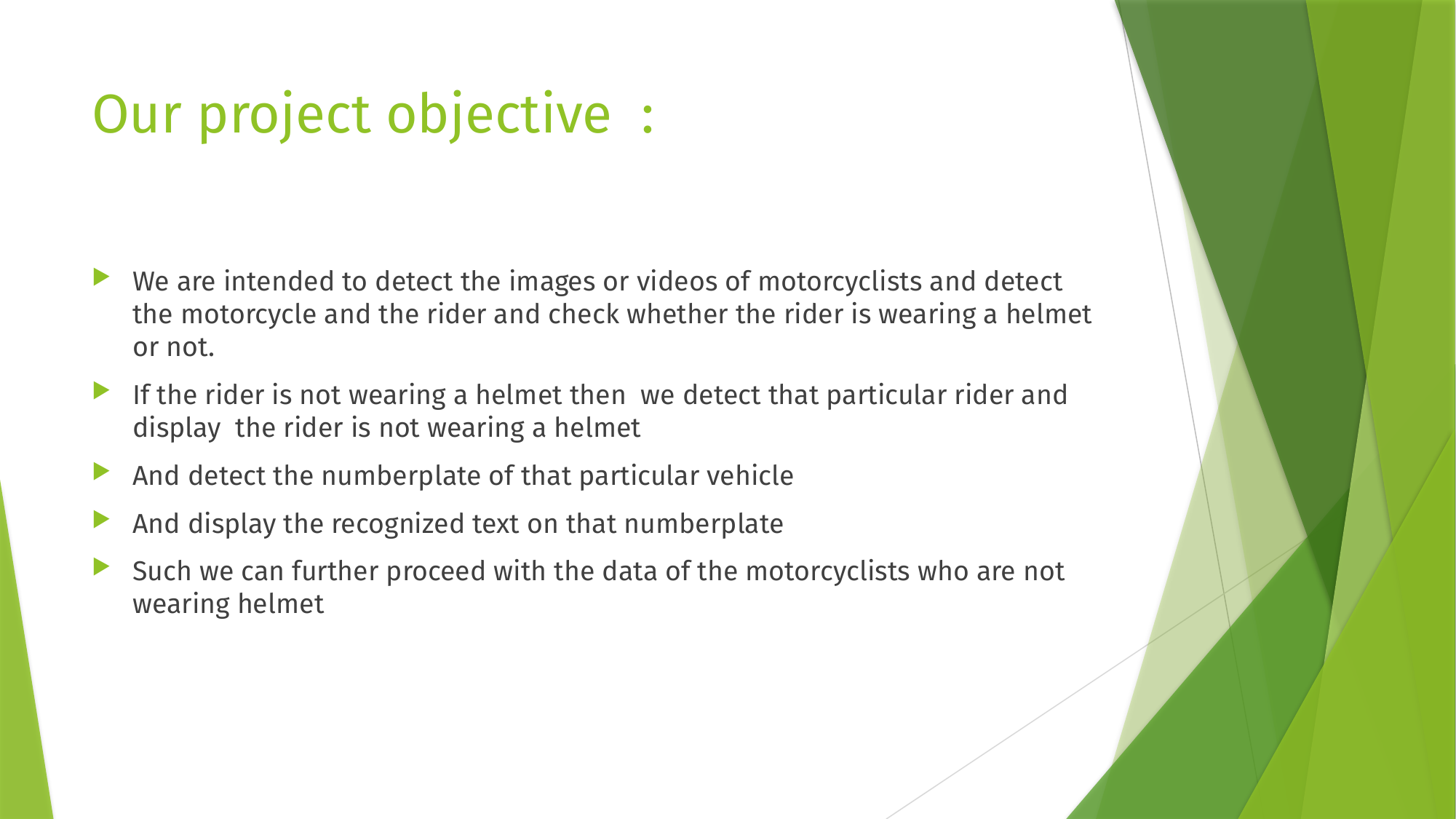

# Our project objective  :
We are intended to detect the images or videos of motorcyclists and detect the motorcycle and the rider and check whether the rider is wearing a helmet or not.
If the rider is not wearing a helmet then  we detect that particular rider and display  the rider is not wearing a helmet
And detect the numberplate of that particular vehicle
And display the recognized text on that numberplate
Such we can further proceed with the data of the motorcyclists who are not wearing helmet